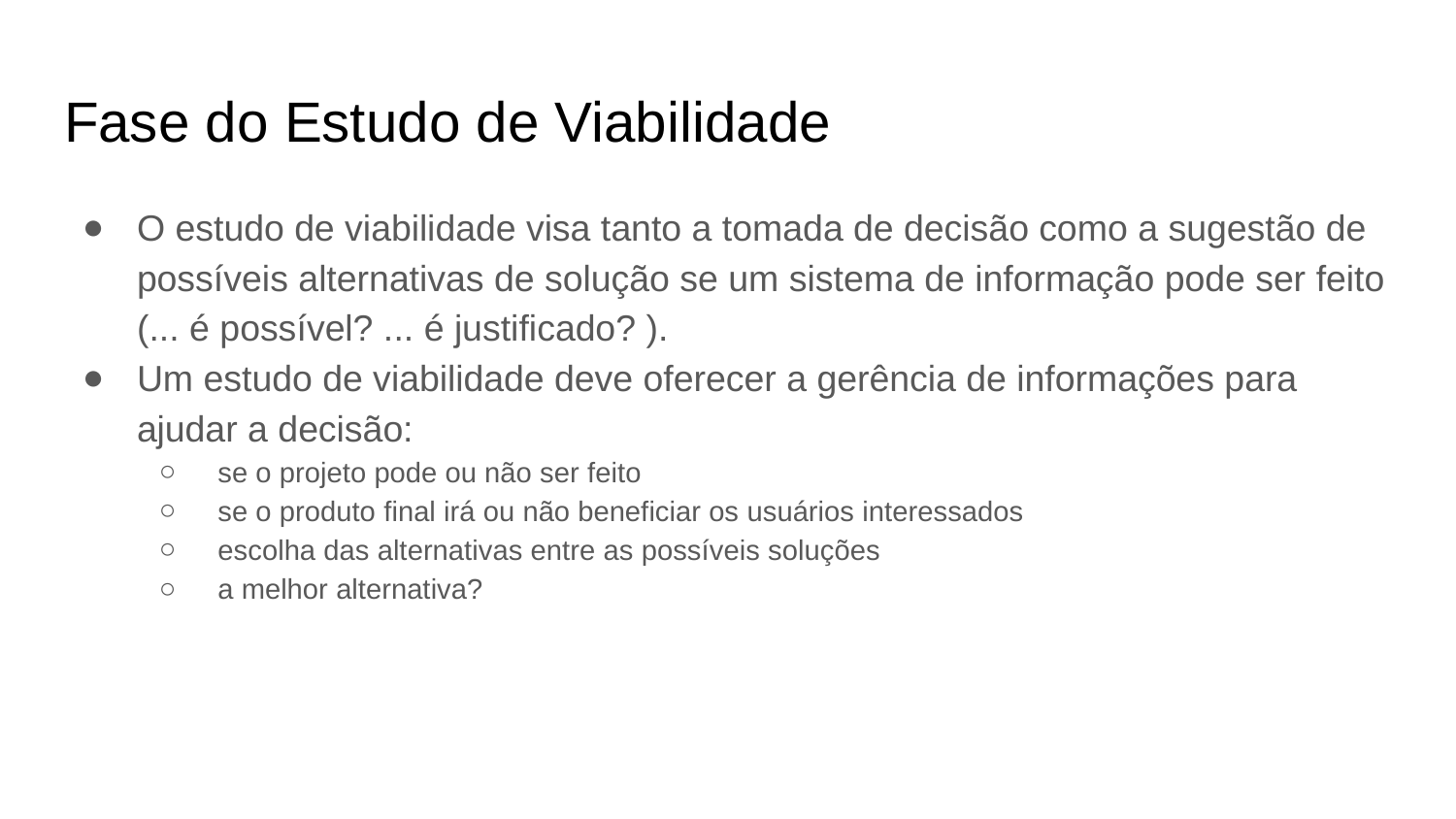

# Fase do Estudo de Viabilidade
O estudo de viabilidade visa tanto a tomada de decisão como a sugestão de possíveis alternativas de solução se um sistema de informação pode ser feito (... é possível? ... é justificado? ).
Um estudo de viabilidade deve oferecer a gerência de informações para ajudar a decisão:
 se o projeto pode ou não ser feito
 se o produto final irá ou não beneficiar os usuários interessados
 escolha das alternativas entre as possíveis soluções
 a melhor alternativa?